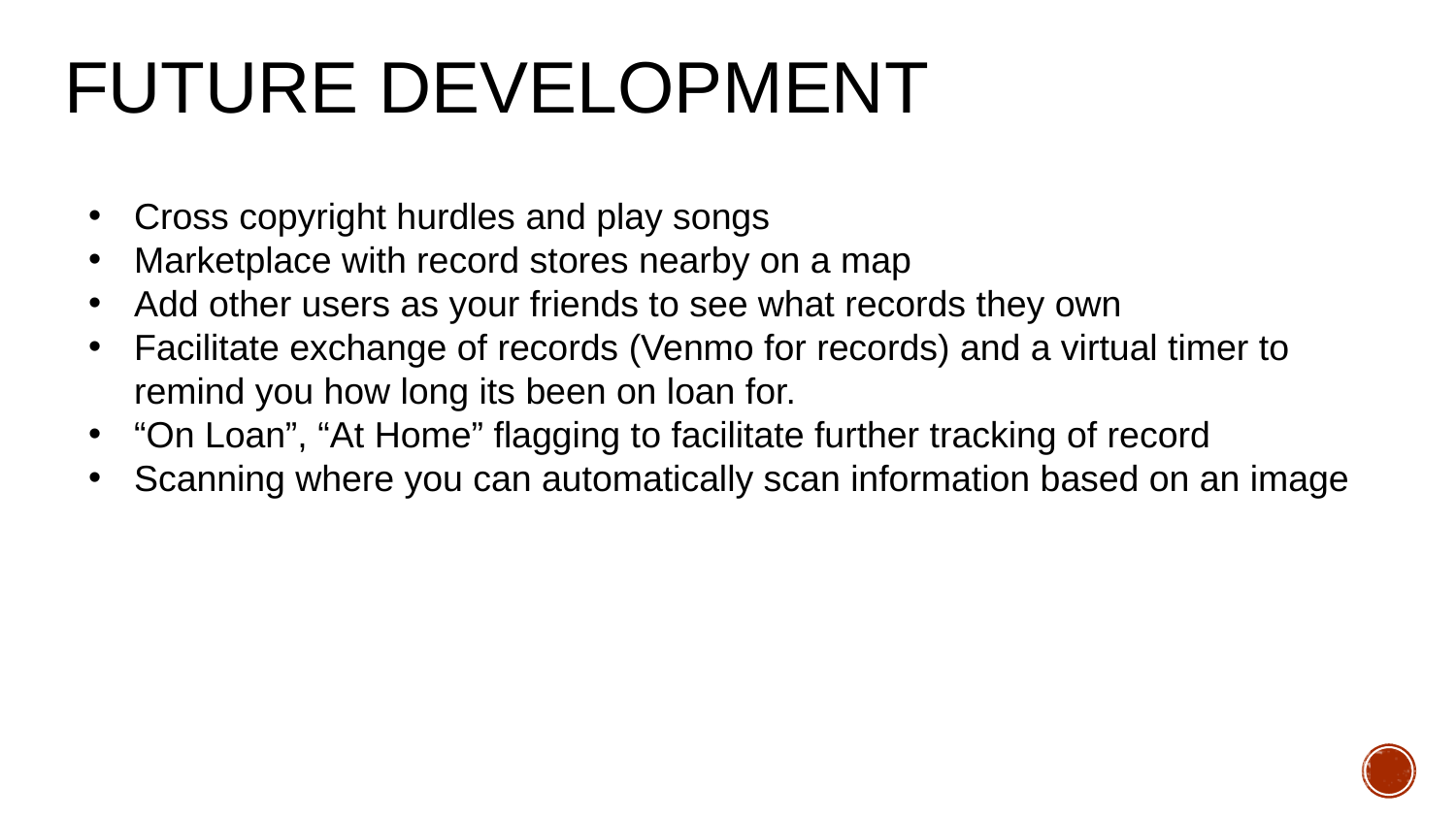

# Future Development
Cross copyright hurdles and play songs
Marketplace with record stores nearby on a map
Add other users as your friends to see what records they own
Facilitate exchange of records (Venmo for records) and a virtual timer to remind you how long its been on loan for.
“On Loan”, “At Home” flagging to facilitate further tracking of record
Scanning where you can automatically scan information based on an image